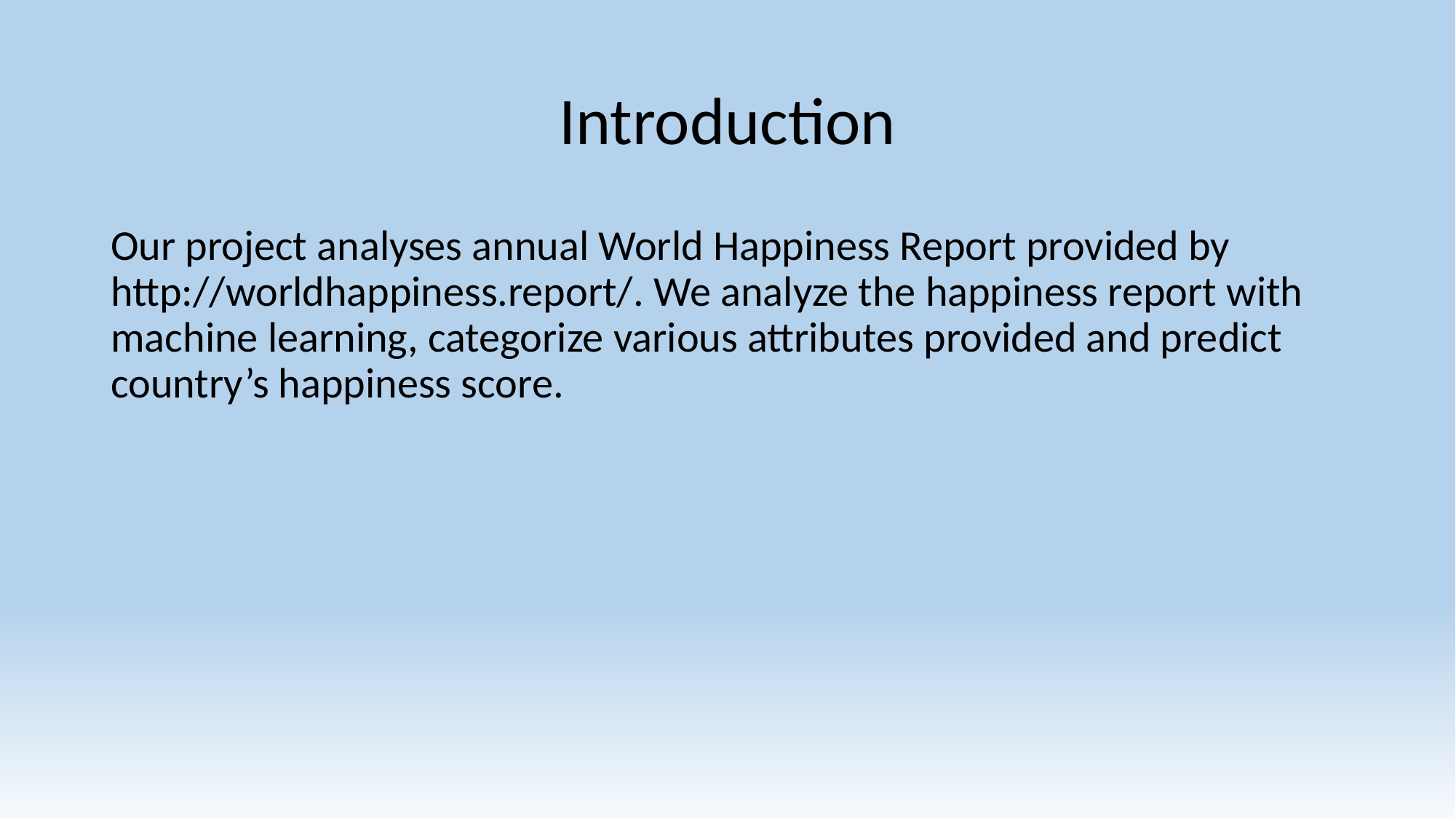

# Introduction
Our project analyses annual World Happiness Report provided by http://worldhappiness.report/. We analyze the happiness report with machine learning, categorize various attributes provided and predict country’s happiness score.